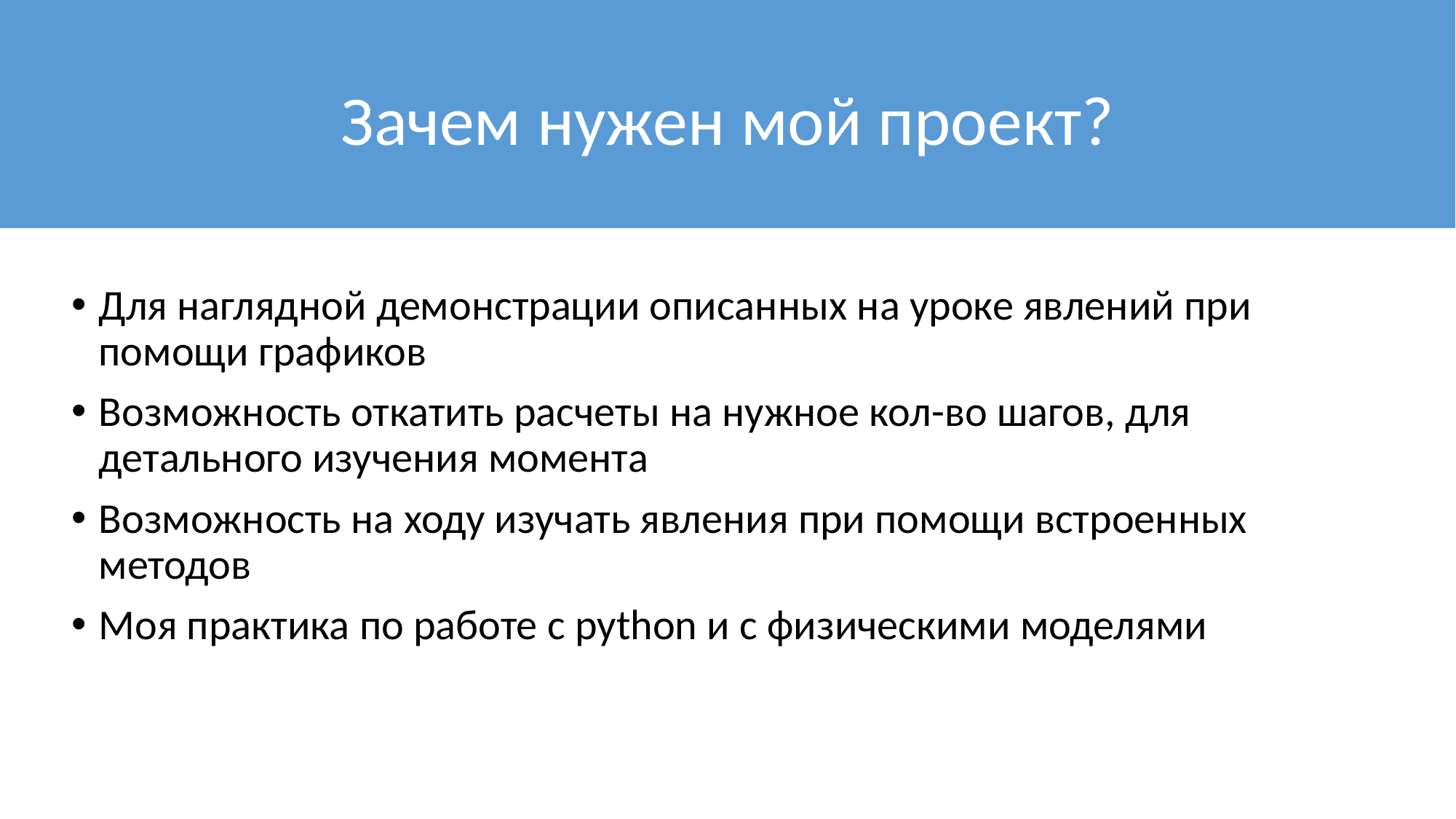

# Зачем нужен мой проект?
Для наглядной демонстрации описанных на уроке явлений при помощи графиков
Возможность откатить расчеты на нужное кол-во шагов, для детального изучения момента
Возможность на ходу изучать явления при помощи встроенных методов
Моя практика по работе с python и с физическими моделями